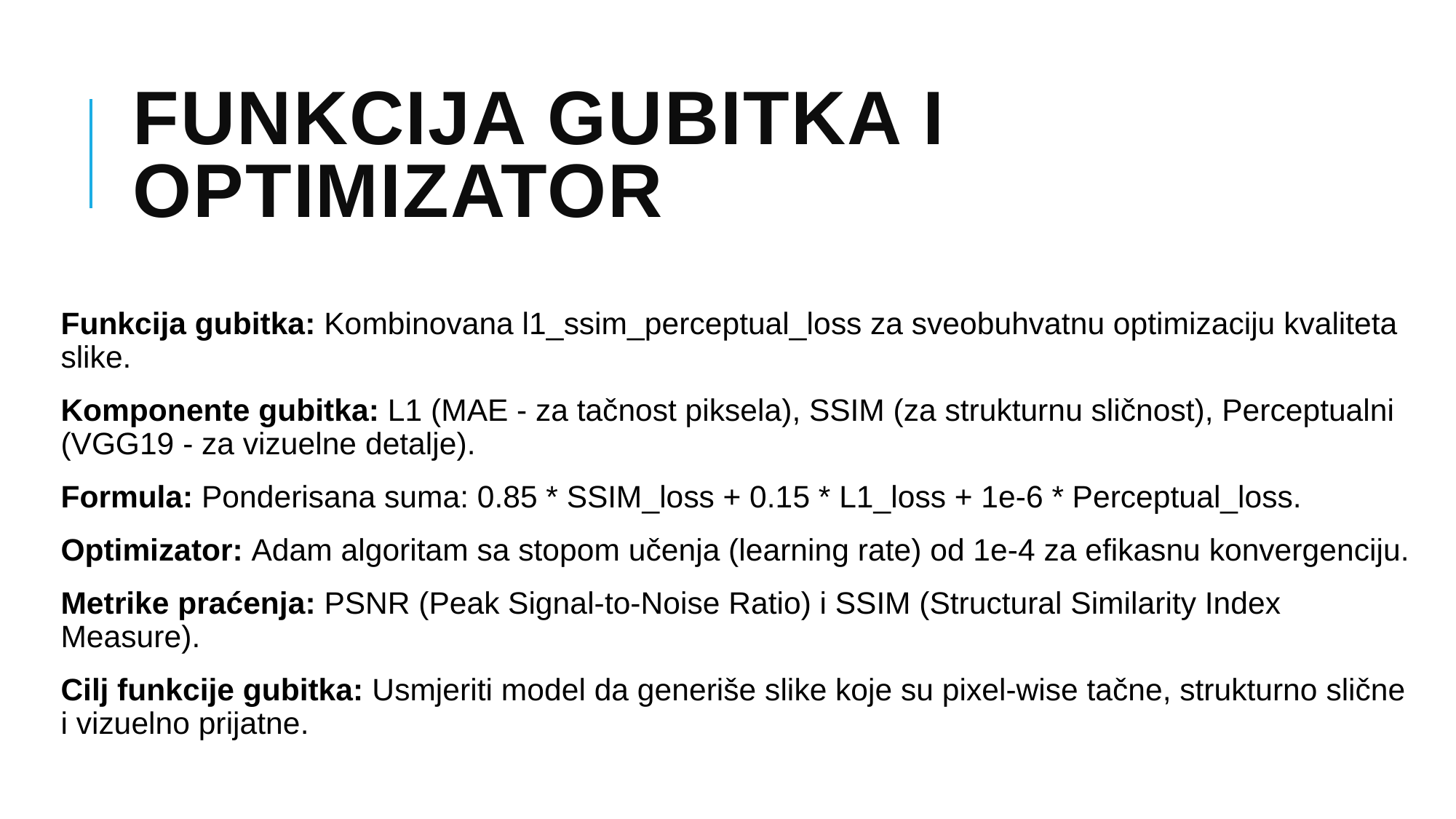

# Funkcija gubitka i Optimizator
Funkcija gubitka: Kombinovana l1_ssim_perceptual_loss za sveobuhvatnu optimizaciju kvaliteta slike.
Komponente gubitka: L1 (MAE - za tačnost piksela), SSIM (za strukturnu sličnost), Perceptualni (VGG19 - za vizuelne detalje).
Formula: Ponderisana suma: 0.85 * SSIM_loss + 0.15 * L1_loss + 1e-6 * Perceptual_loss.
Optimizator: Adam algoritam sa stopom učenja (learning rate) od 1e-4 za efikasnu konvergenciju.
Metrike praćenja: PSNR (Peak Signal-to-Noise Ratio) i SSIM (Structural Similarity Index Measure).
Cilj funkcije gubitka: Usmjeriti model da generiše slike koje su pixel-wise tačne, strukturno slične i vizuelno prijatne.